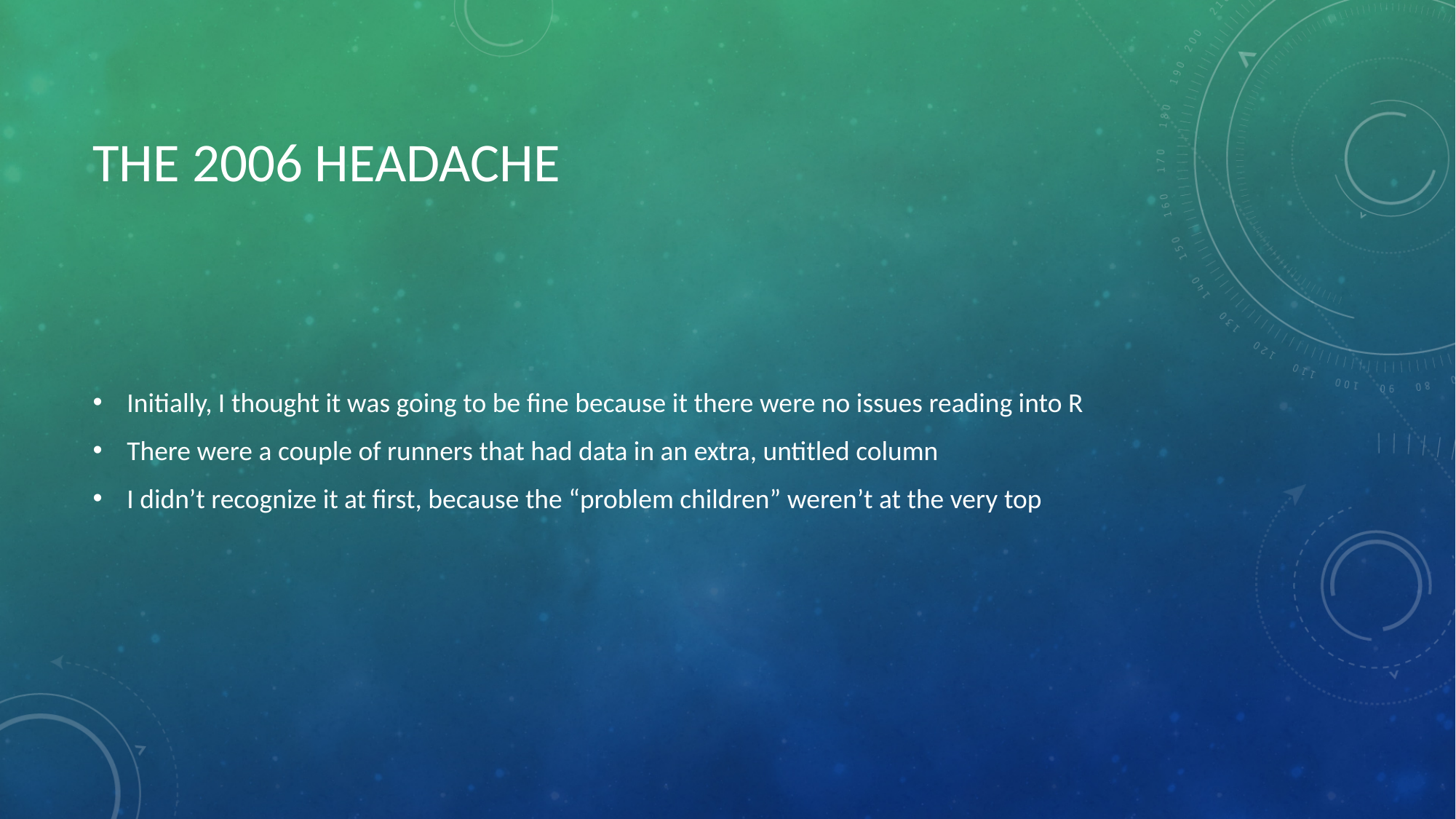

# The 2006 headache
Initially, I thought it was going to be fine because it there were no issues reading into R
There were a couple of runners that had data in an extra, untitled column
I didn’t recognize it at first, because the “problem children” weren’t at the very top